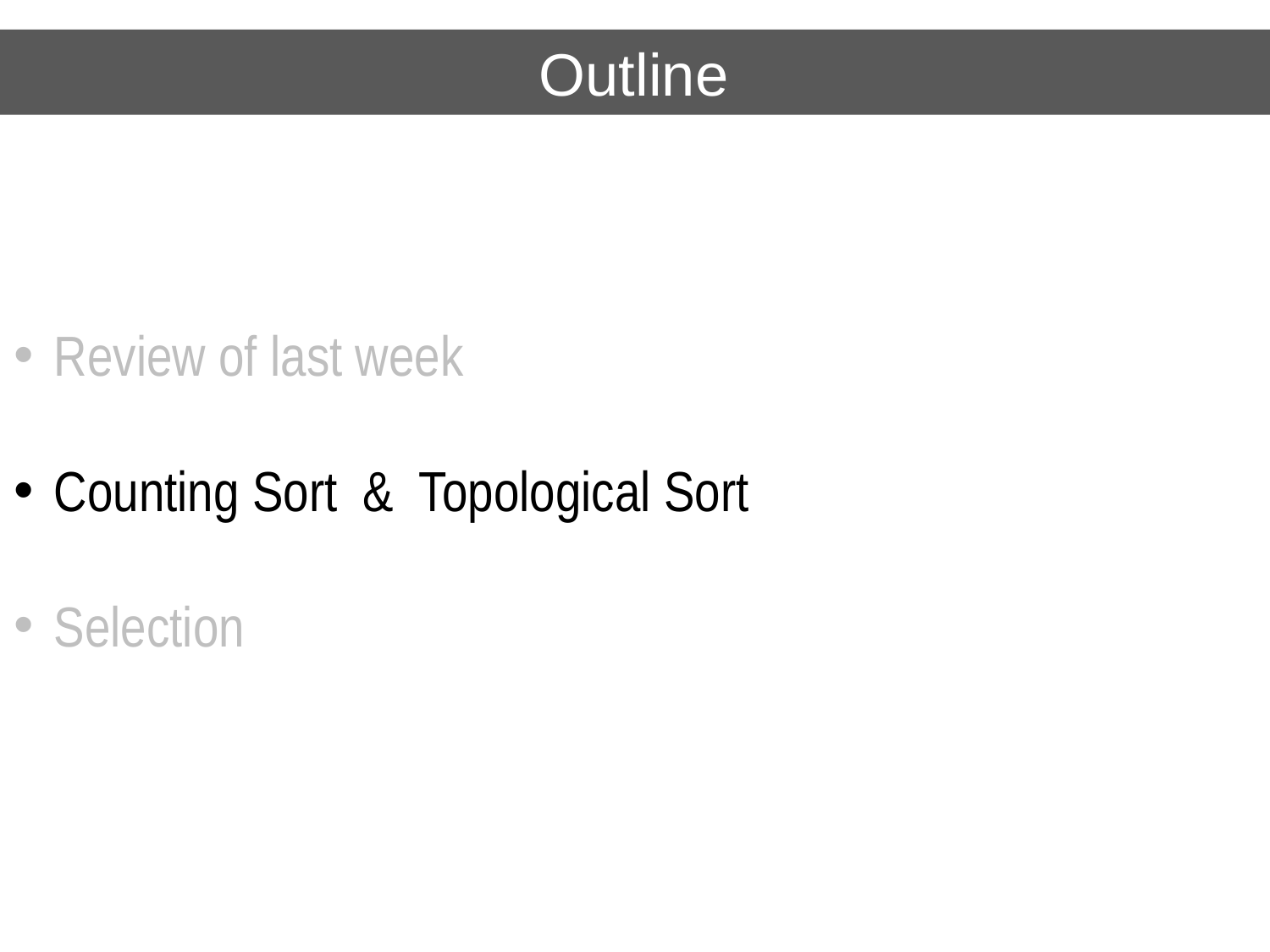

# Outline
Review of last week

Counting Sort  &  Topological Sort

Selection